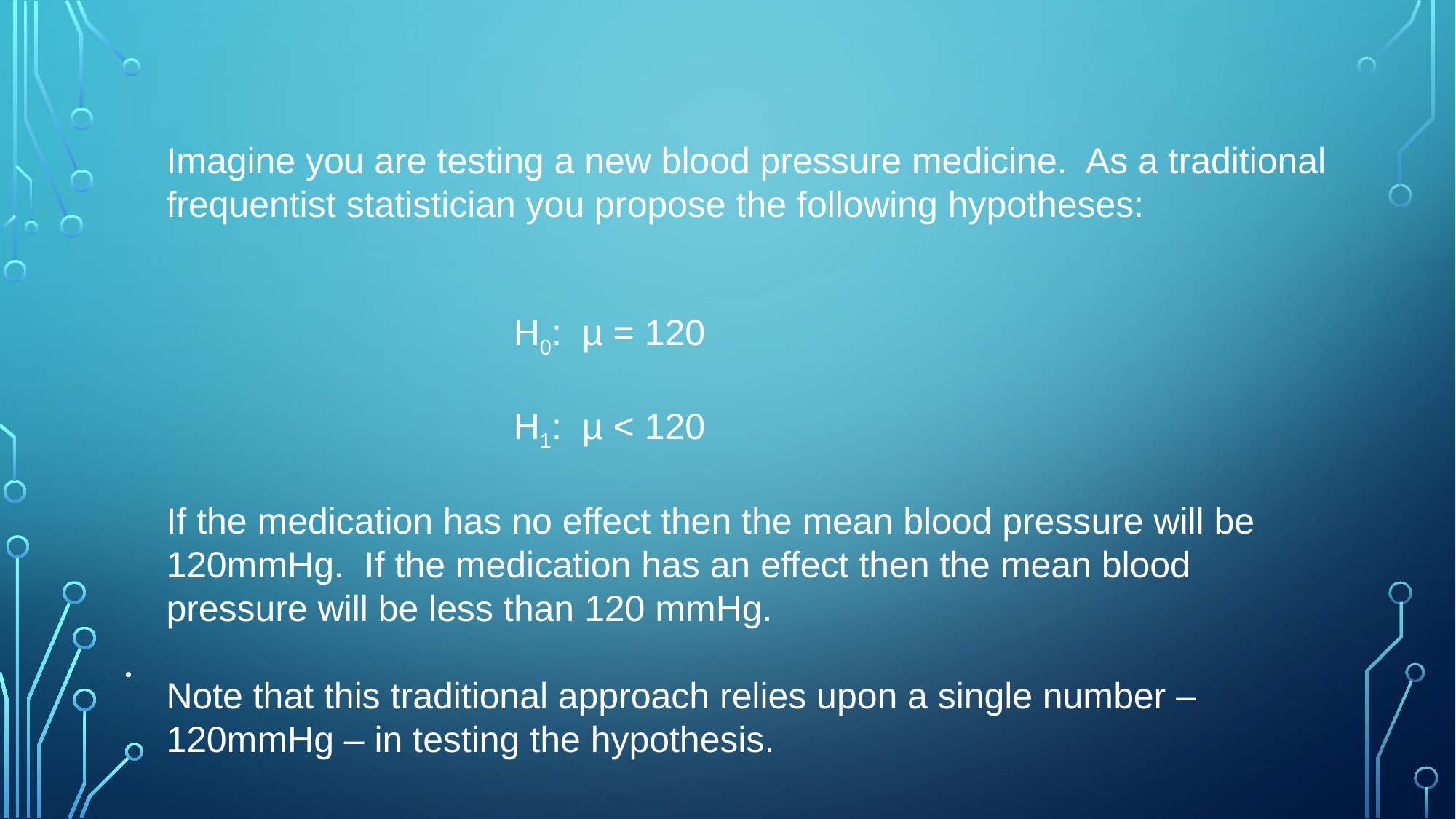

Imagine you are testing a new blood pressure medicine.  As a traditional frequentist statistician you propose the following hypotheses:
H0:  µ = 120

H1:  µ < 120

If the medication has no effect then the mean blood pressure will be 120mmHg.  If the medication has an effect then the mean blood pressure will be less than 120 mmHg.

Note that this traditional approach relies upon a single number – 120mmHg – in testing the hypothesis.

•
•